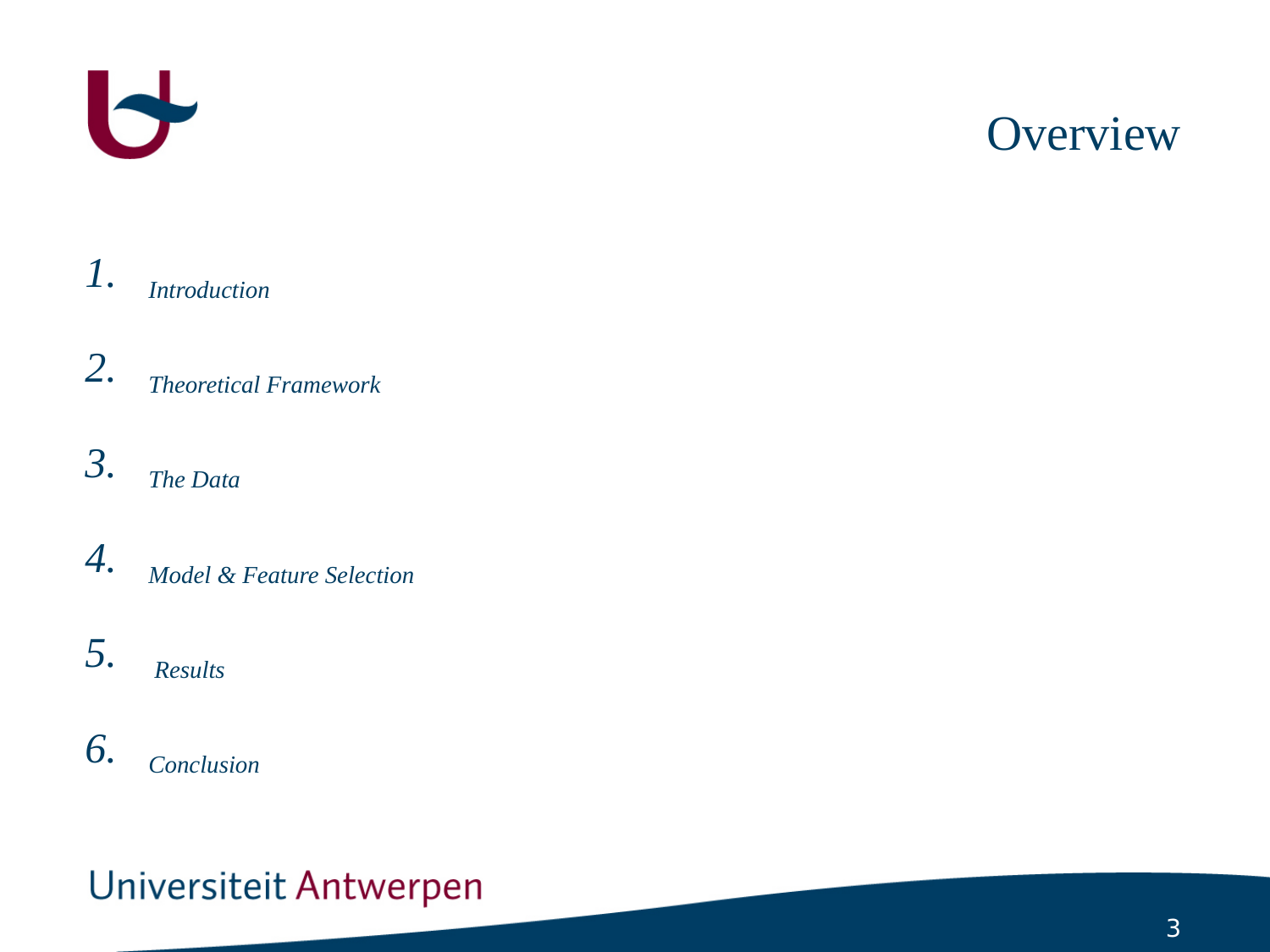

# Overview
Introduction
Theoretical Framework
The Data
Model & Feature Selection
 Results
Conclusion